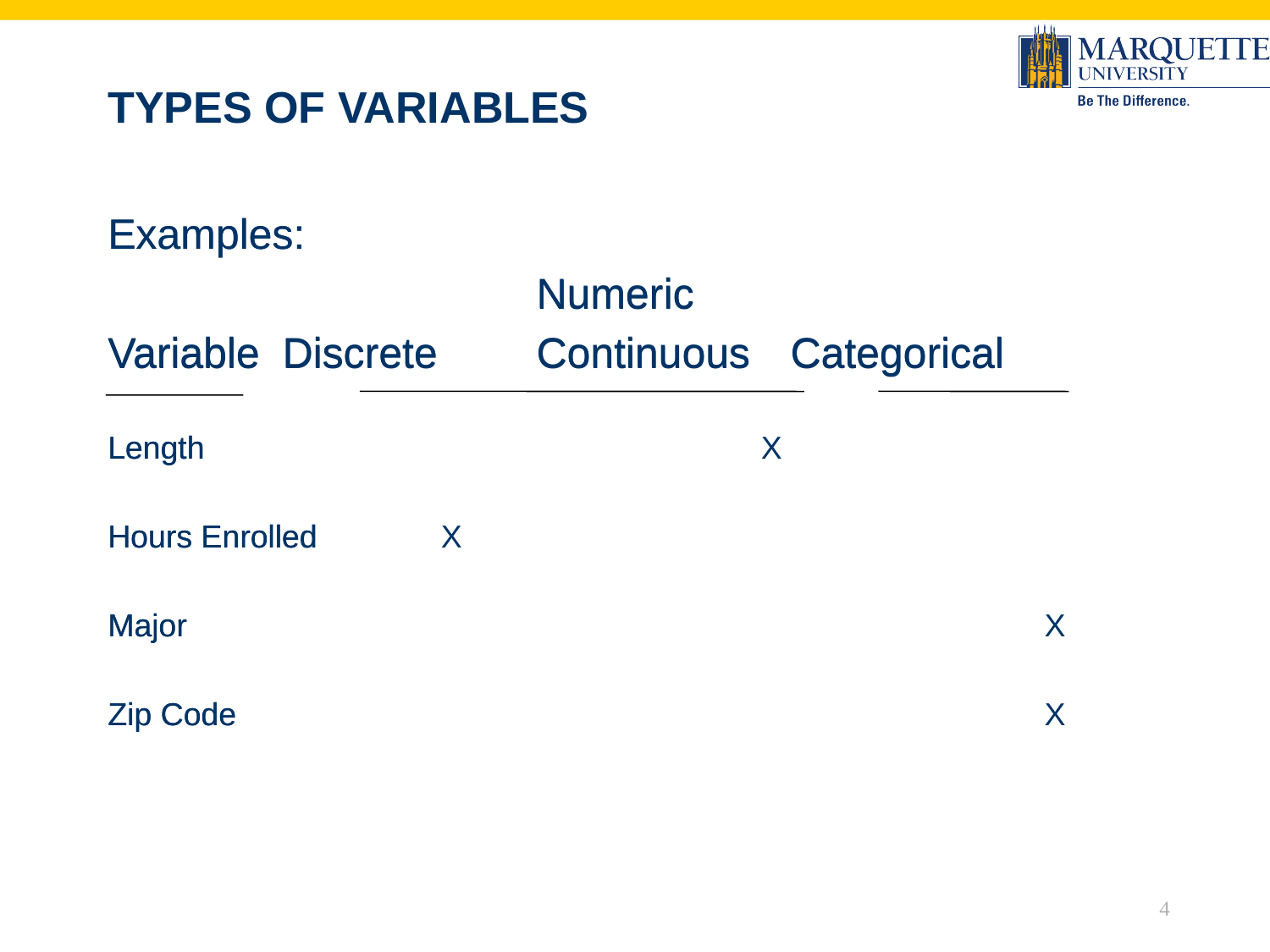

# Types of Variables
Examples:
				Numeric
Variable	Discrete	Continuous	Categorical

Length

Hours Enrolled

Major

Zip Code
Examples:
				Numeric
Variable	Discrete	Continuous	Categorical

Length				           X

Hours Enrolled              X

Major							X

Zip Code							X

4